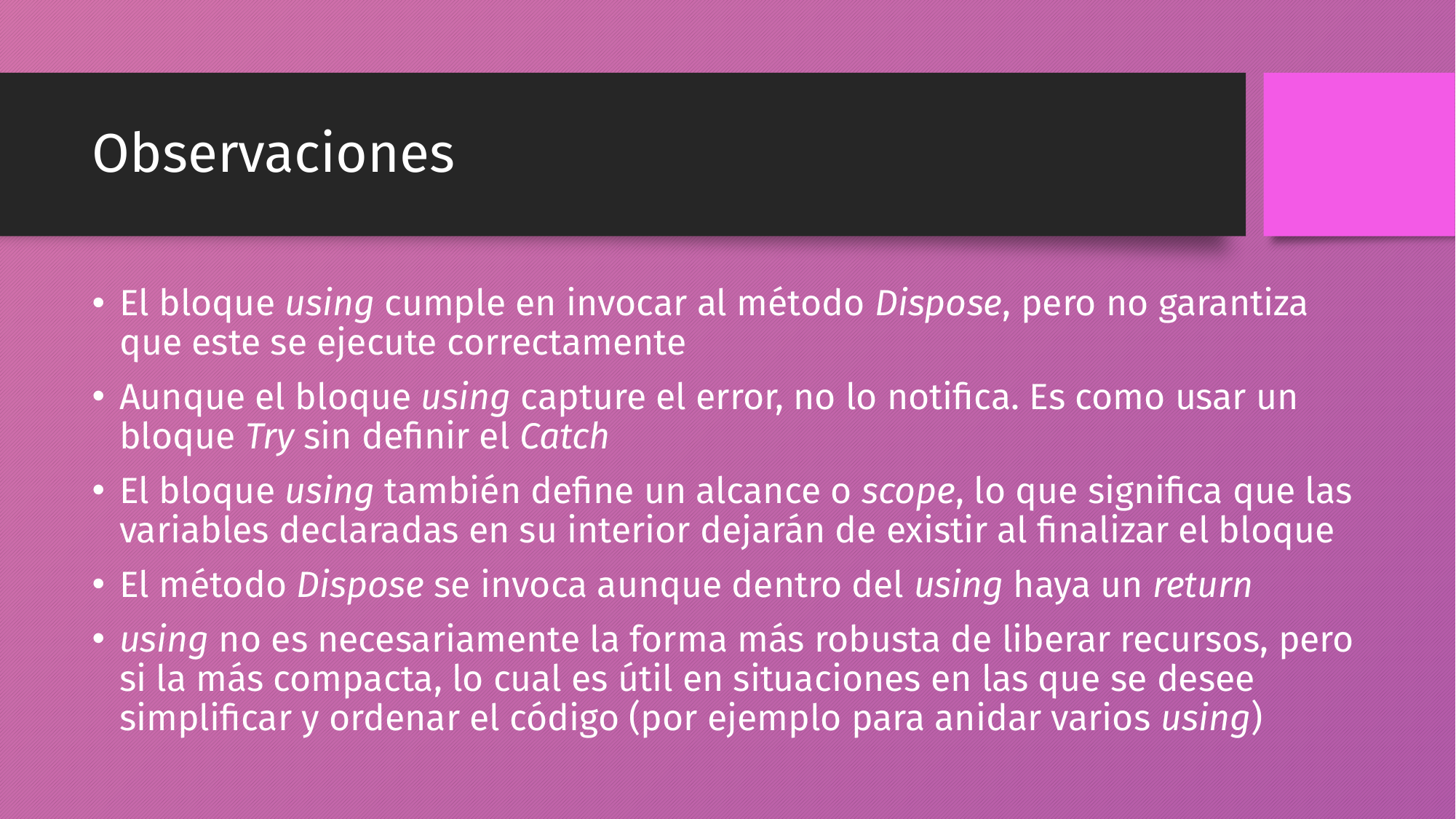

# Observaciones
El bloque using cumple en invocar al método Dispose, pero no garantiza que este se ejecute correctamente
Aunque el bloque using capture el error, no lo notifica. Es como usar un bloque Try sin definir el Catch
El bloque using también define un alcance o scope, lo que significa que las variables declaradas en su interior dejarán de existir al finalizar el bloque
El método Dispose se invoca aunque dentro del using haya un return
using no es necesariamente la forma más robusta de liberar recursos, pero si la más compacta, lo cual es útil en situaciones en las que se desee simplificar y ordenar el código (por ejemplo para anidar varios using)